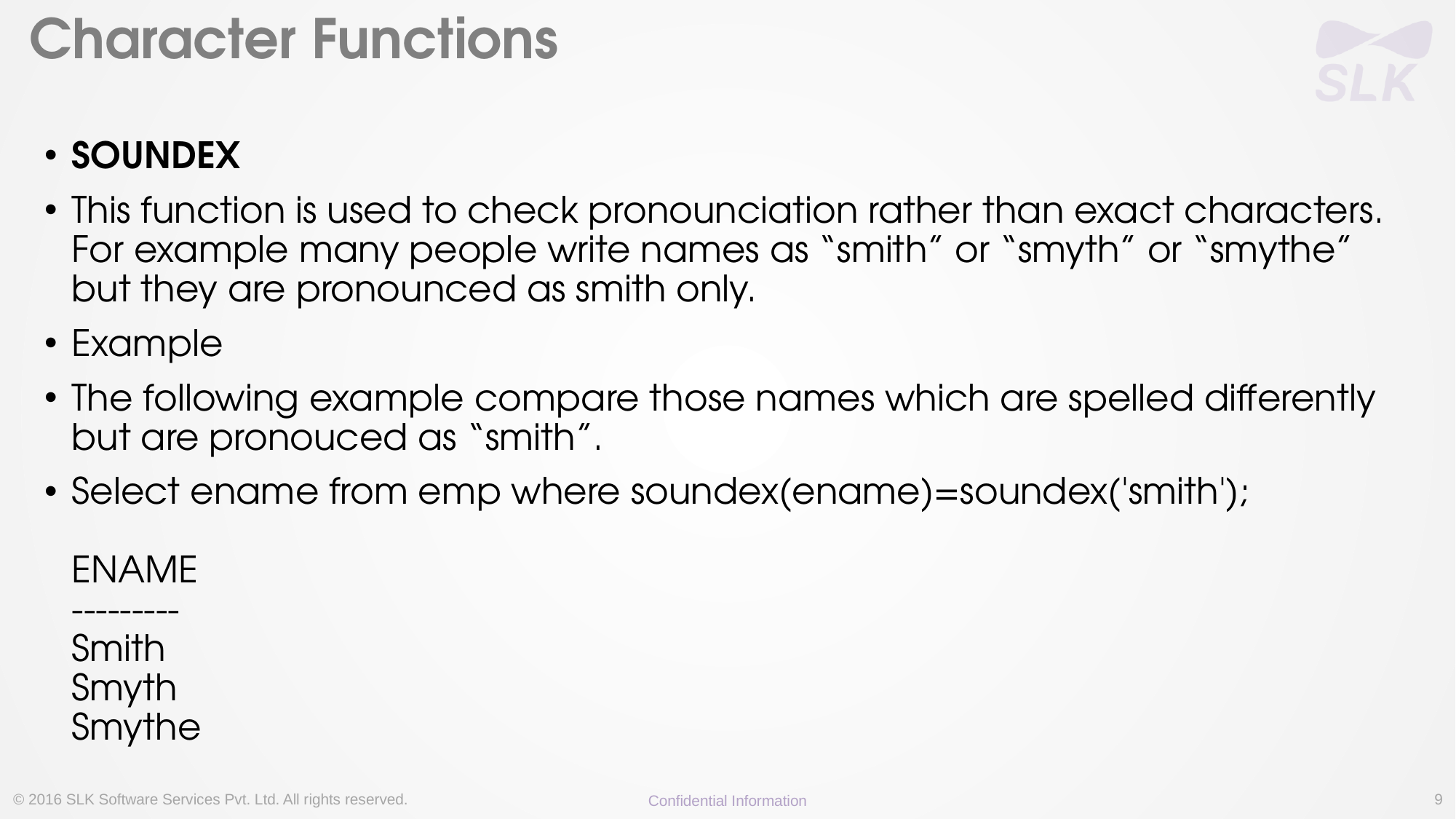

# Character Functions
SOUNDEX
This function is used to check pronounciation rather than exact characters. For example many people write names as “smith” or “smyth” or “smythe” but they are pronounced as smith only.
Example
The following example compare those names which are spelled differently but are pronouced as “smith”.
Select ename from emp where soundex(ename)=soundex('smith');
ENAME
---------
Smith
Smyth
Smythe